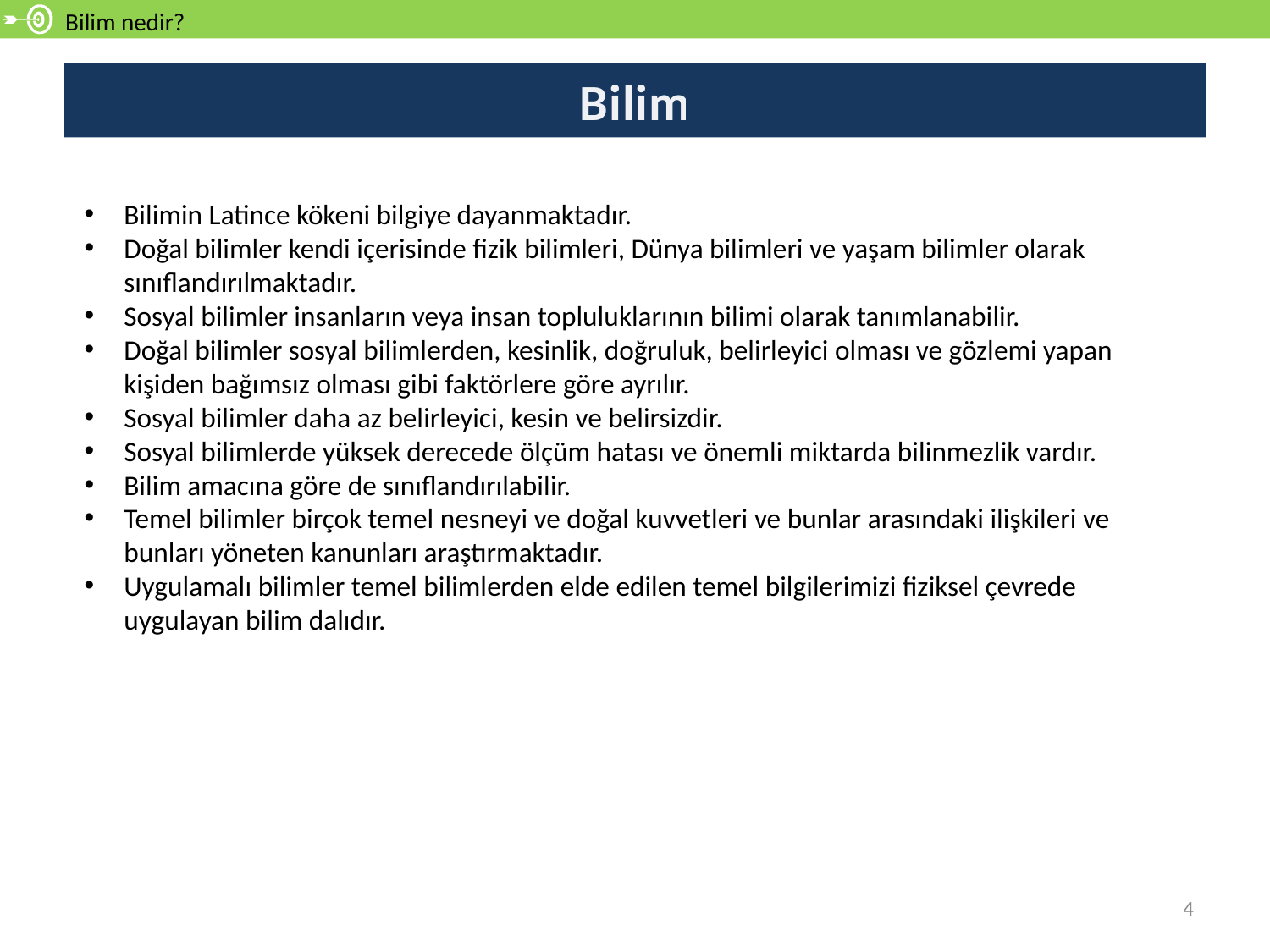

Bilim nedir?
# Bilim
Bilimin Latince kökeni bilgiye dayanmaktadır.
Doğal bilimler kendi içerisinde fizik bilimleri, Dünya bilimleri ve yaşam bilimler olarak sınıflandırılmaktadır.
Sosyal bilimler insanların veya insan topluluklarının bilimi olarak tanımlanabilir.
Doğal bilimler sosyal bilimlerden, kesinlik, doğruluk, belirleyici olması ve gözlemi yapan kişiden bağımsız olması gibi faktörlere göre ayrılır.
Sosyal bilimler daha az belirleyici, kesin ve belirsizdir.
Sosyal bilimlerde yüksek derecede ölçüm hatası ve önemli miktarda bilinmezlik vardır.
Bilim amacına göre de sınıflandırılabilir.
Temel bilimler birçok temel nesneyi ve doğal kuvvetleri ve bunlar arasındaki ilişkileri ve bunları yöneten kanunları araştırmaktadır.
Uygulamalı bilimler temel bilimlerden elde edilen temel bilgilerimizi fiziksel çevrede uygulayan bilim dalıdır.
4